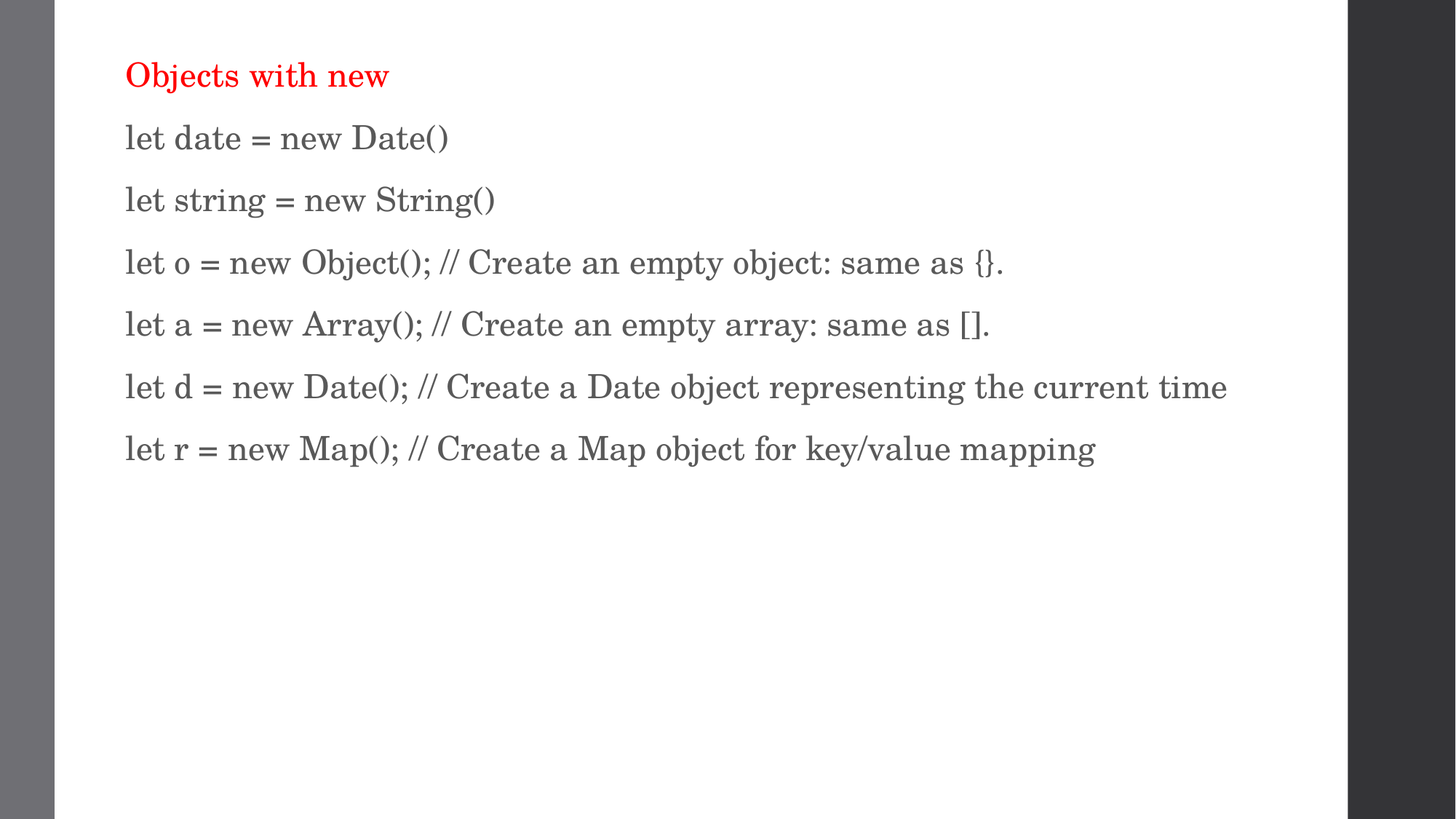

Objects with new
let date = new Date()
let string = new String()
let o = new Object(); // Create an empty object: same as {}.
let a = new Array(); // Create an empty array: same as [].
let d = new Date(); // Create a Date object representing the current time
let r = new Map(); // Create a Map object for key/value mapping